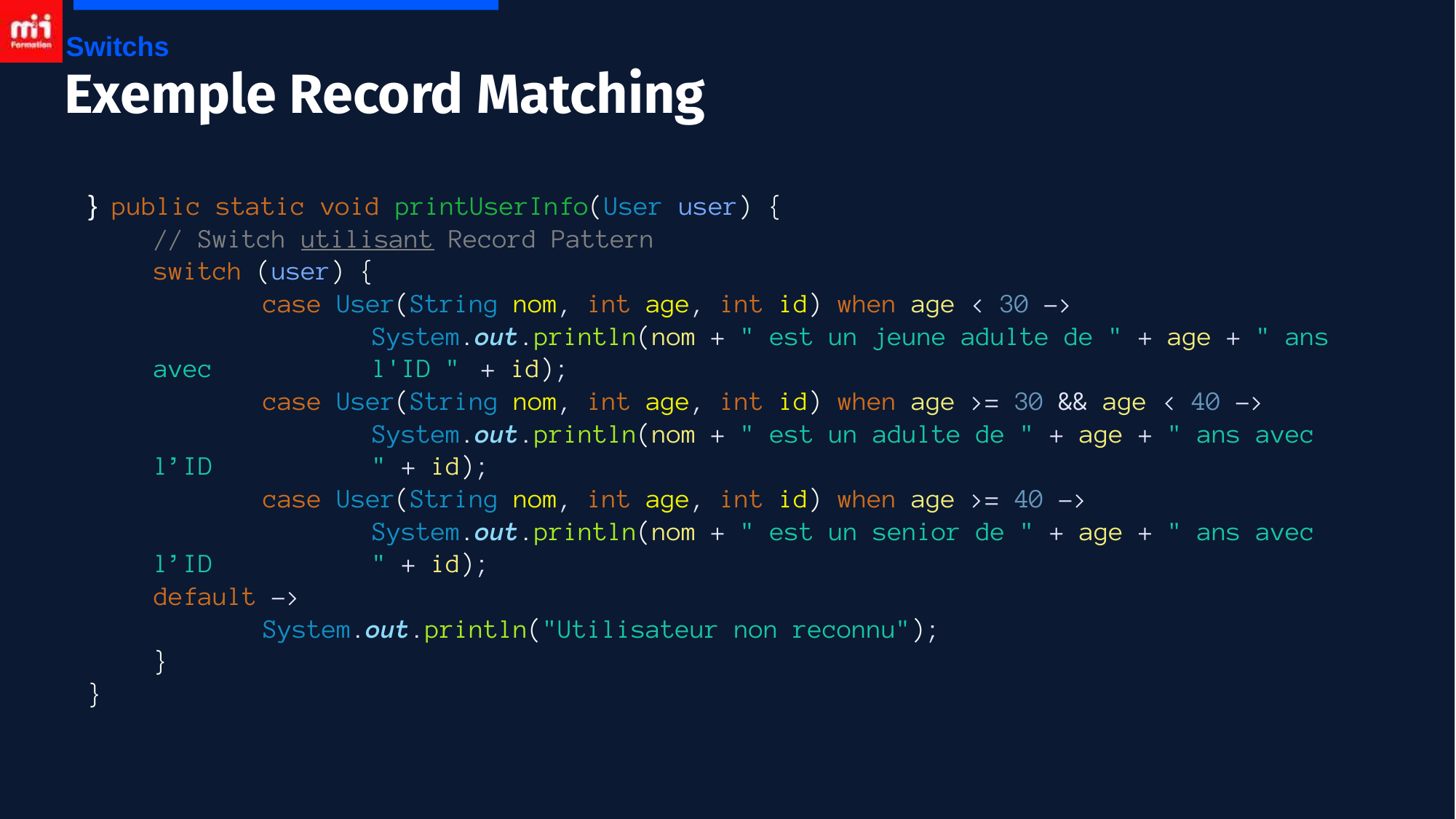

Switchs
# Exemple Record Matching
} public static void printUserInfo(User user) {
// Switch utilisant Record Pattern
switch (user) {
	case User(String nom, int age, int id) when age < 30 ->
		System.out.println(nom + " est un jeune adulte de " + age + " ans avec 		l'ID " 	+ id);
	case User(String nom, int age, int id) when age >= 30 && age < 40 ->
		System.out.println(nom + " est un adulte de " + age + " ans avec l’ID 		" + id);
	case User(String nom, int age, int id) when age >= 40 ->
		System.out.println(nom + " est un senior de " + age + " ans avec l’ID 		" + id);
default ->
	System.out.println("Utilisateur non reconnu");
}
}